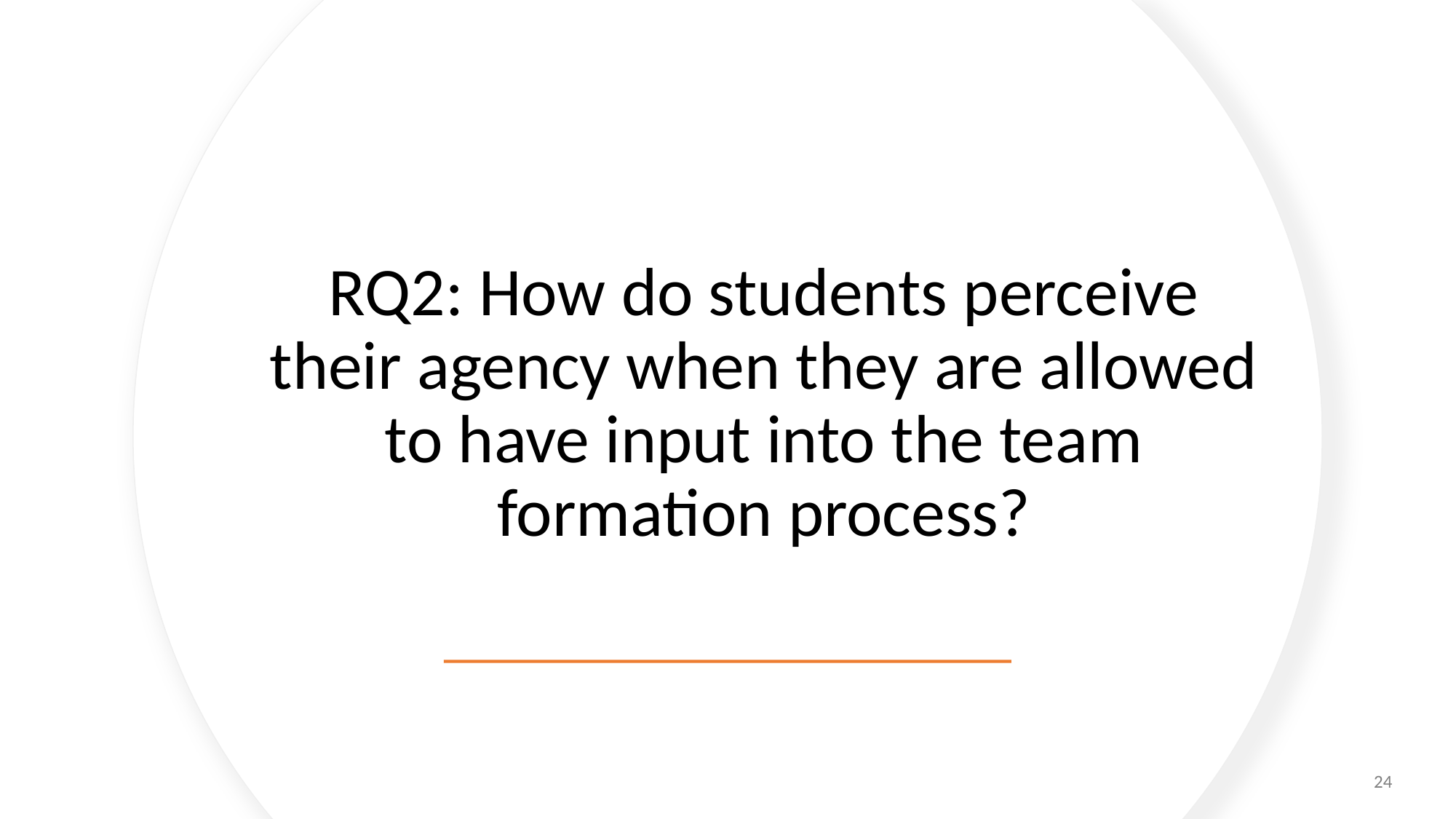

# RQ2: How do students perceive their agency when they are allowed to have input into the team formation process?

24